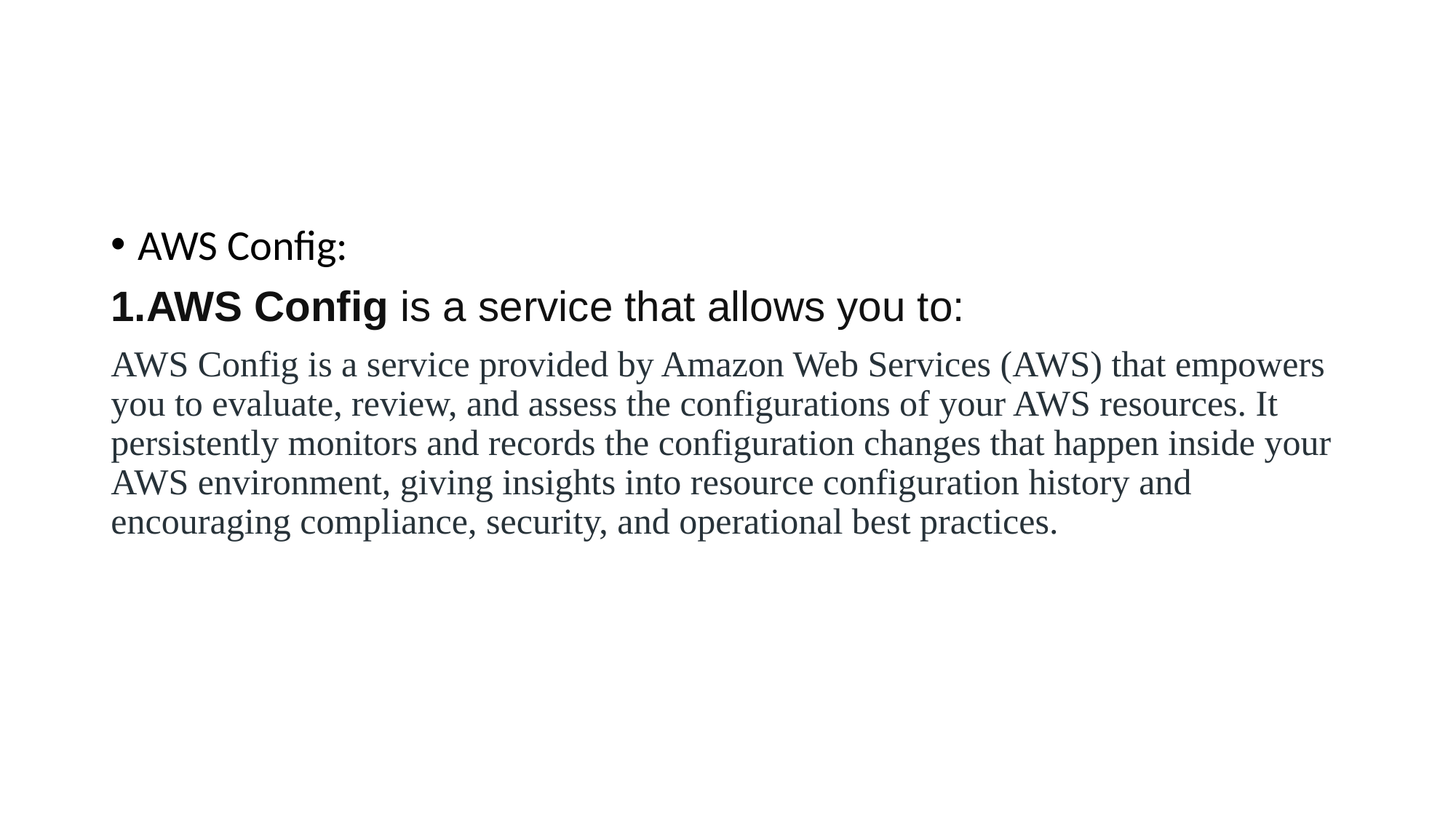

#
AWS Config:
AWS Config is a service that allows you to:
AWS Config is a service provided by Amazon Web Services (AWS) that empowers you to evaluate, review, and assess the configurations of your AWS resources. It persistently monitors and records the configuration changes that happen inside your AWS environment, giving insights into resource configuration history and encouraging compliance, security, and operational best practices.